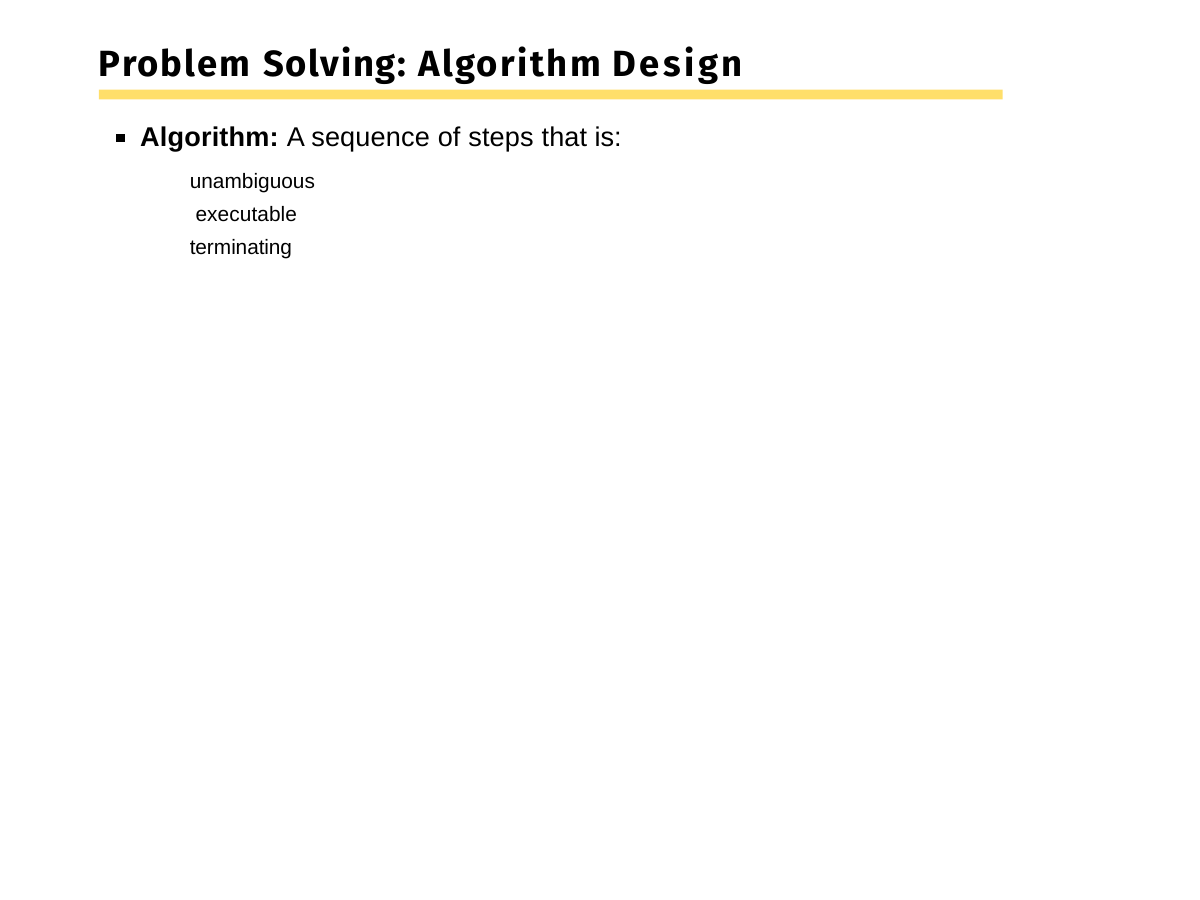

# Problem Solving: Algorithm Design

Algorithm: A sequence of steps that is:
unambiguous  executable  terminating